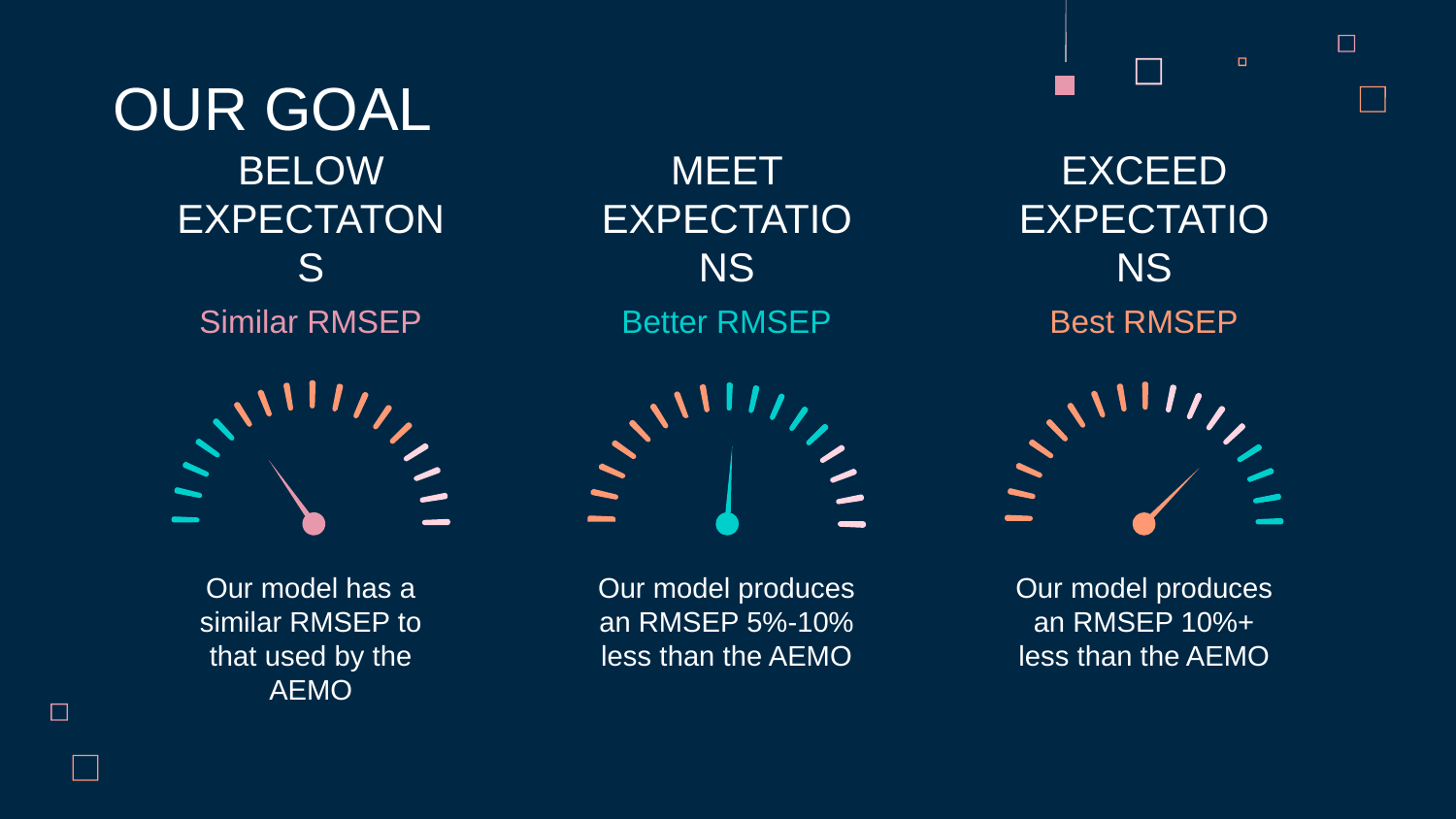

OUR GOAL
# BELOW EXPECTATONS
MEET EXPECTATIONS
EXCEED EXPECTATIONS
Similar RMSEP
Better RMSEP
Best RMSEP

Our model has a similar RMSEP to that used by the AEMO
Our model produces an RMSEP 5%-10% less than the AEMO
Our model produces an RMSEP 10%+ less than the AEMO